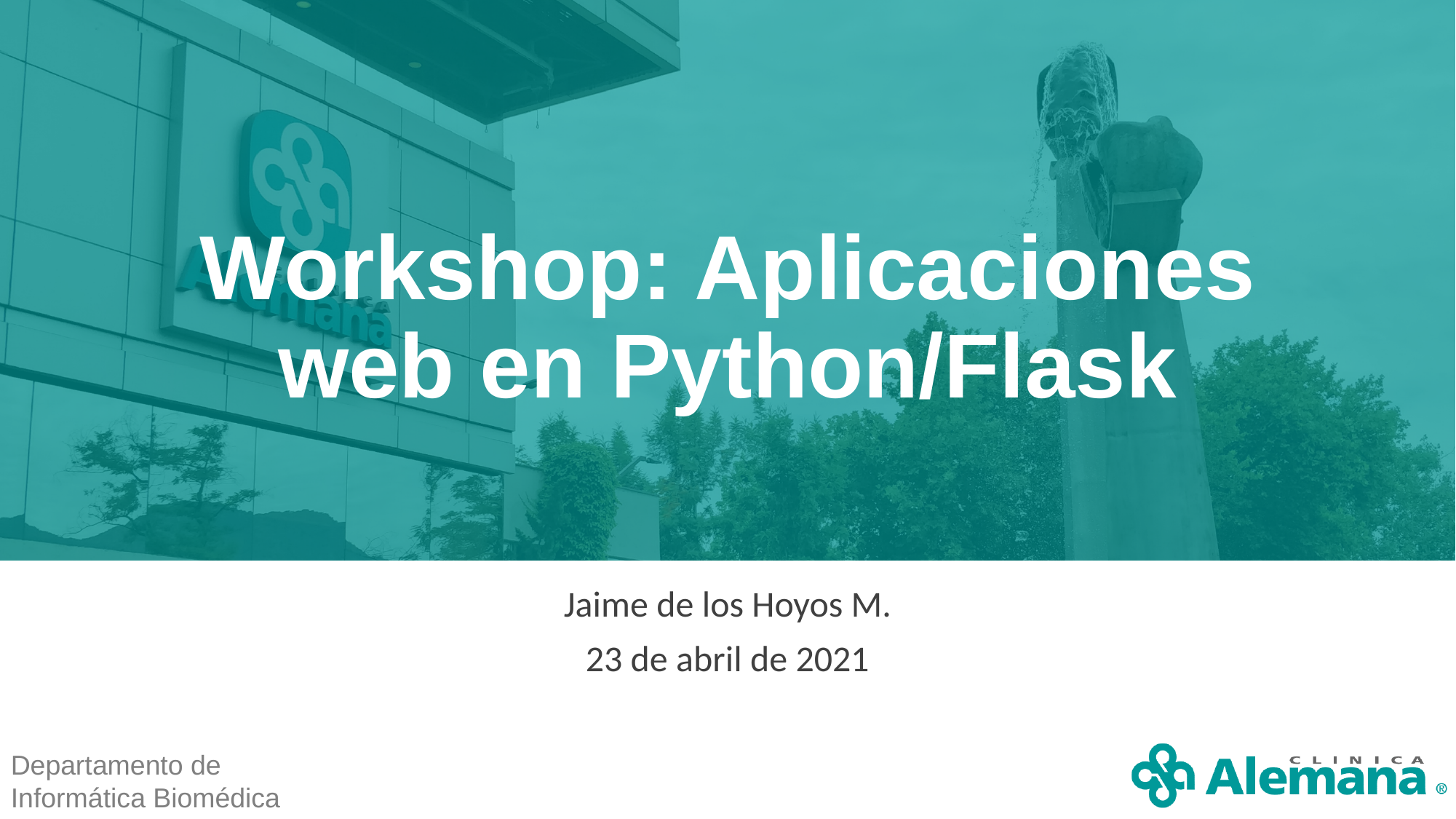

# Workshop: Aplicaciones web en Python/Flask
Jaime de los Hoyos M.
23 de abril de 2021